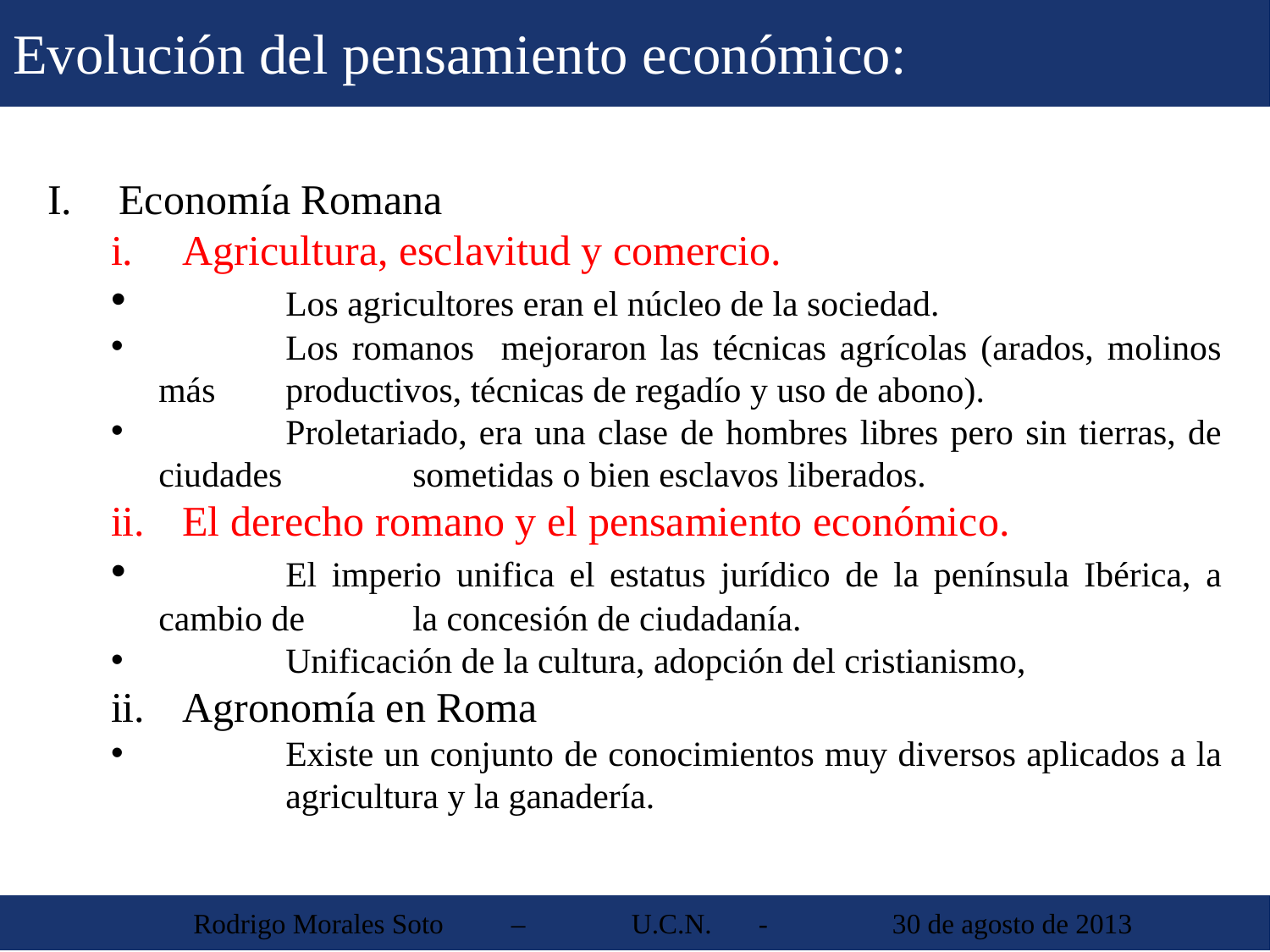

Evolución del pensamiento económico:
Economía Romana
Agricultura, esclavitud y comercio.
	Los agricultores eran el núcleo de la sociedad.
	Los romanos  mejoraron las técnicas agrícolas (arados, molinos más 	productivos, técnicas de regadío y uso de abono).
	Proletariado, era una clase de hombres libres pero sin tierras, de ciudades 	sometidas o bien esclavos liberados.
El derecho romano y el pensamiento económico.
	El imperio unifica el estatus jurídico de la península Ibérica, a cambio de 	la concesión de ciudadanía.
	Unificación de la cultura, adopción del cristianismo,
Agronomía en Roma
	Existe un conjunto de conocimientos muy diversos aplicados a la 	agricultura y la ganadería.
          Rodrigo Morales Soto	 – 	U.C.N. 	-	 30 de agosto de 2013